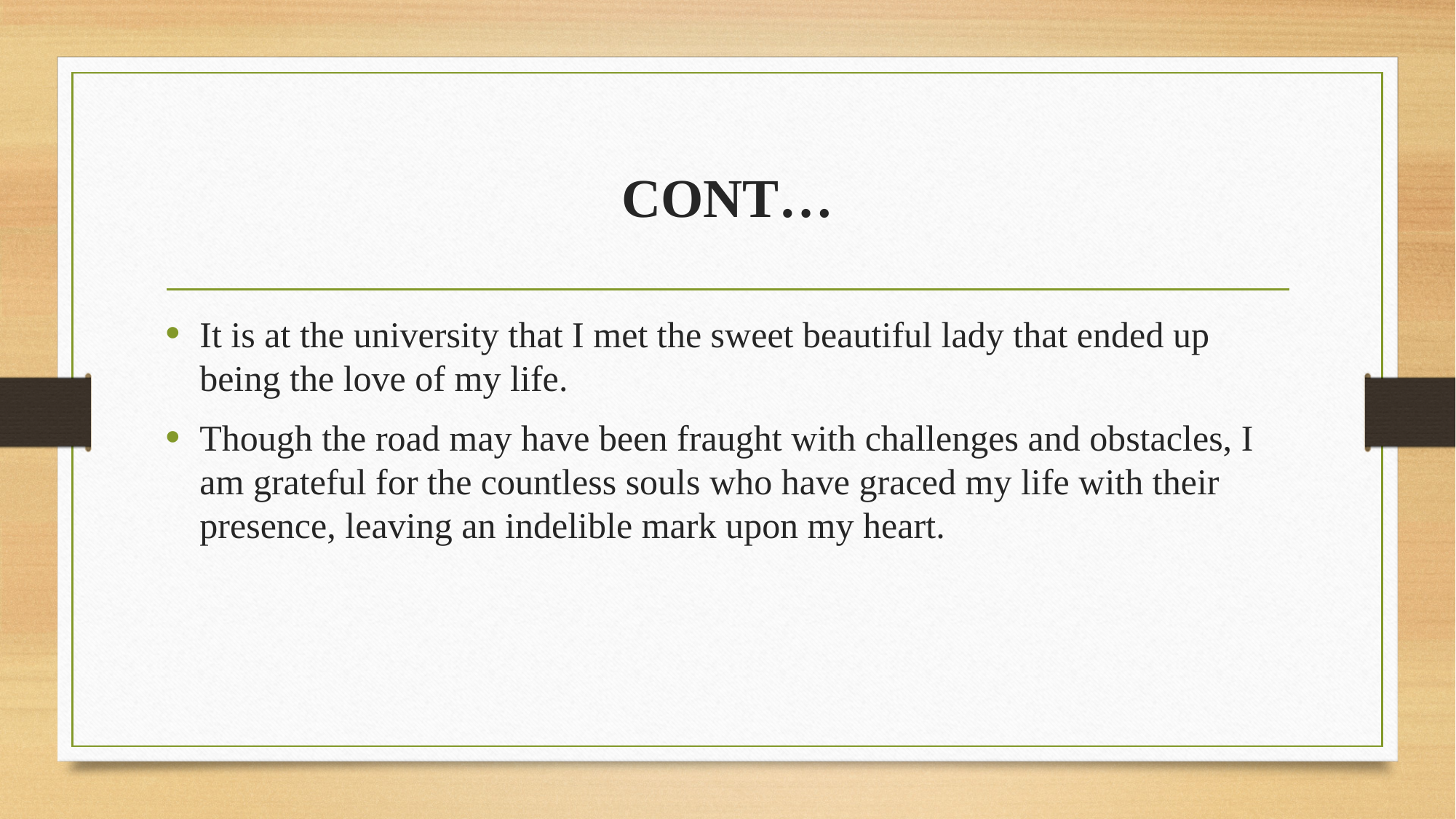

# CONT…
It is at the university that I met the sweet beautiful lady that ended up being the love of my life.
Though the road may have been fraught with challenges and obstacles, I am grateful for the countless souls who have graced my life with their presence, leaving an indelible mark upon my heart.